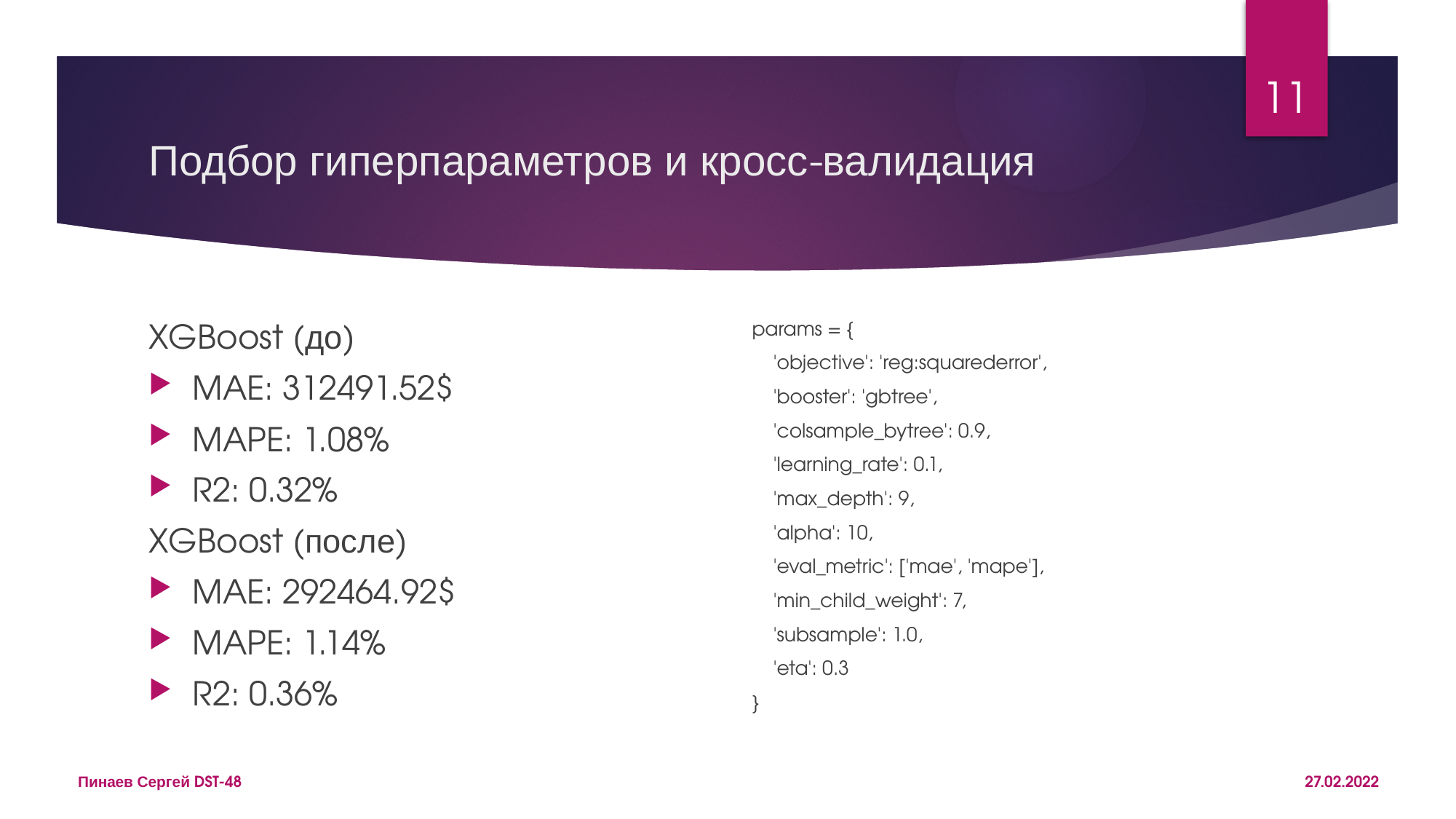

11
# Подбор гиперпараметров и кросс-валидация
XGBoost (до)
MAE: 312491.52$
MAPE: 1.08%
R2: 0.32%
XGBoost (после)
MAE: 292464.92$
MAPE: 1.14%
R2: 0.36%

params = {
    'objective': 'reg:squarederror',
    'booster': 'gbtree',
    'colsample_bytree': 0.9,
    'learning_rate': 0.1,
    'max_depth': 9,
    'alpha': 10,
    'eval_metric': ['mae', 'mape'],
    'min_child_weight': 7,
    'subsample': 1.0,
    'eta': 0.3
}
Пинаев Сергей DST-48
27.02.2022